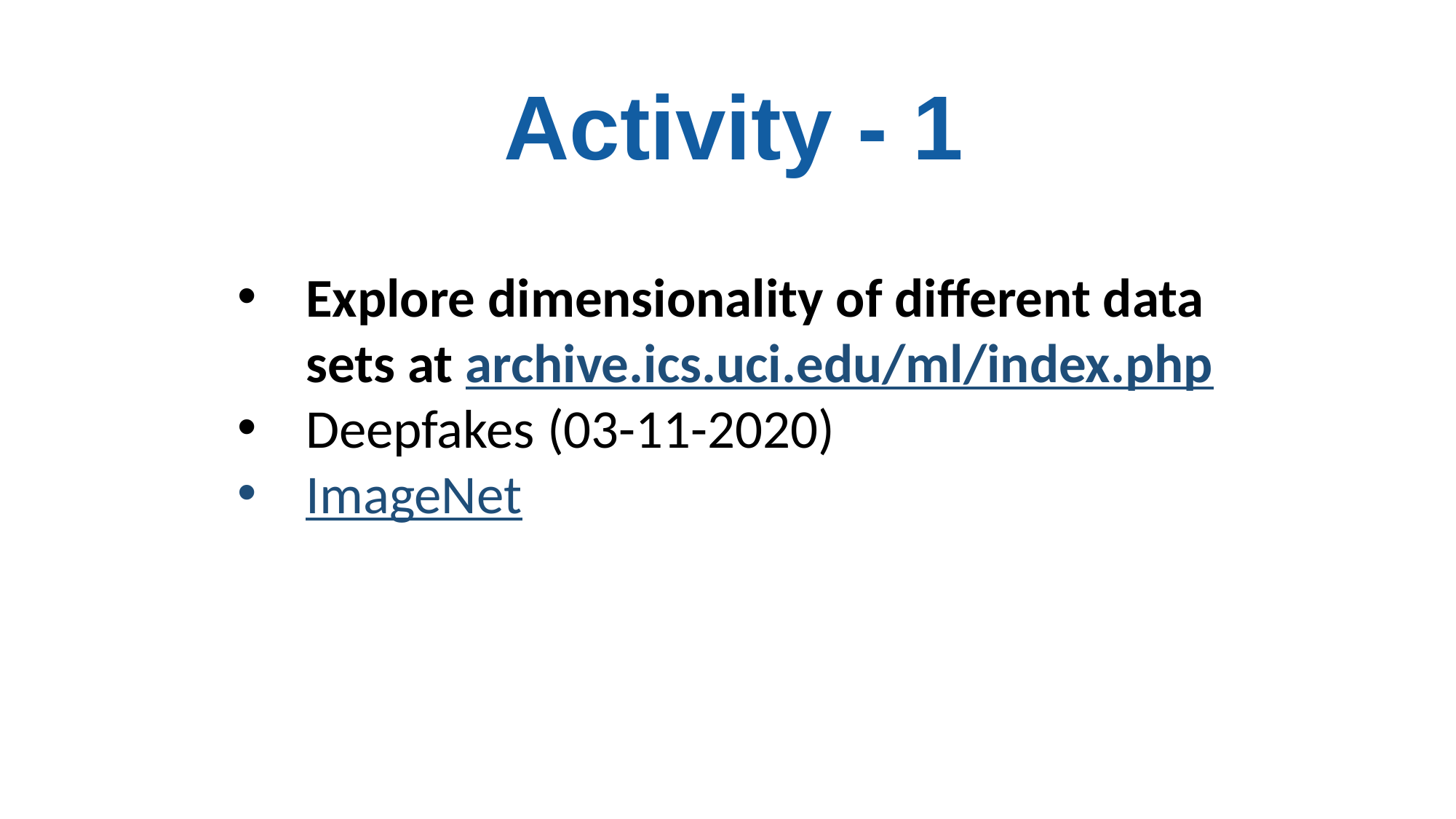

# Activity - 1
Explore dimensionality of different data sets at archive.ics.uci.edu/ml/index.php
Deepfakes (03-11-2020)
ImageNet